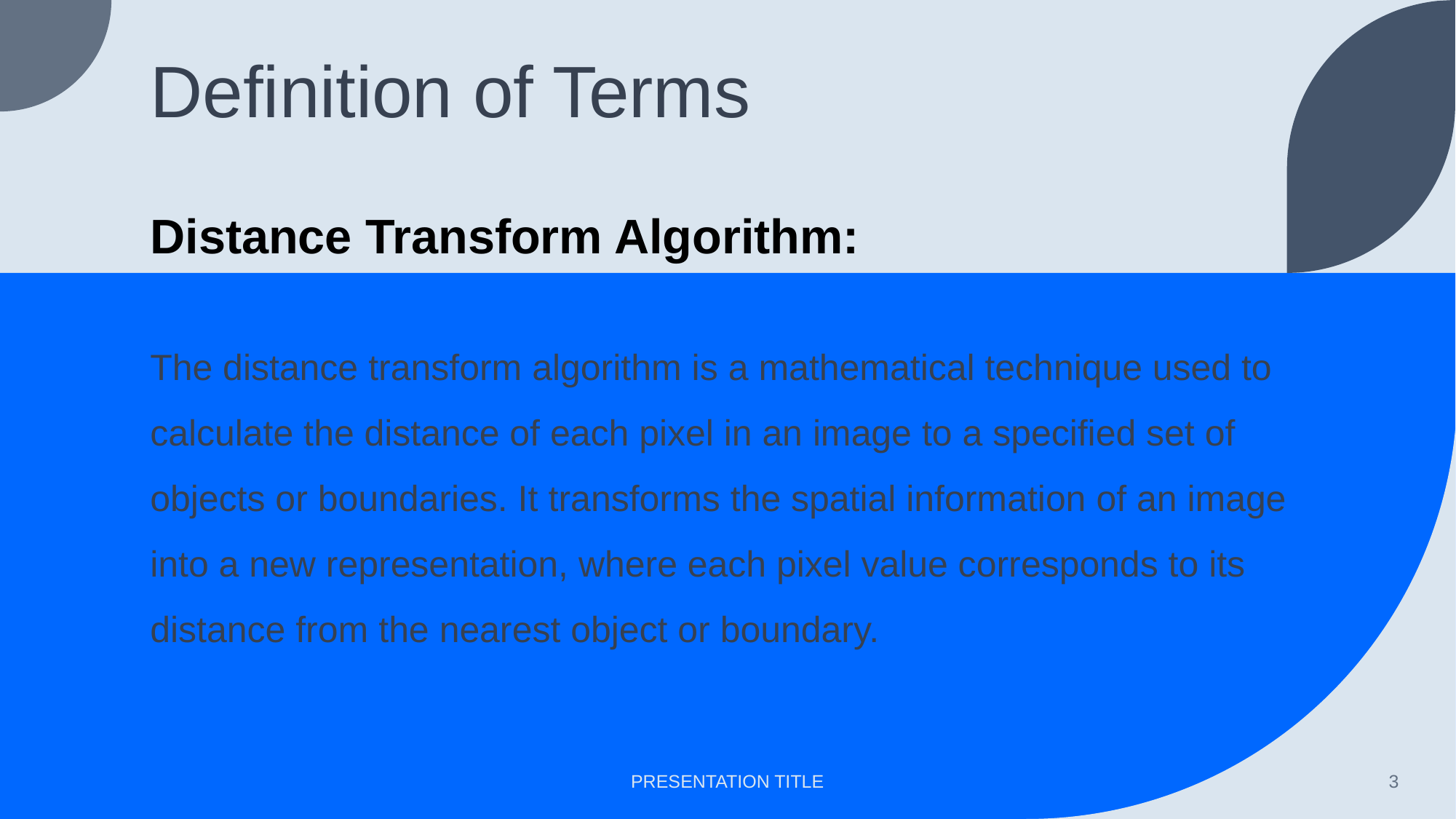

# Definition of Terms Distance Transform Algorithm:
The distance transform algorithm is a mathematical technique used to calculate the distance of each pixel in an image to a specified set of objects or boundaries. It transforms the spatial information of an image into a new representation, where each pixel value corresponds to its distance from the nearest object or boundary.
PRESENTATION TITLE
3